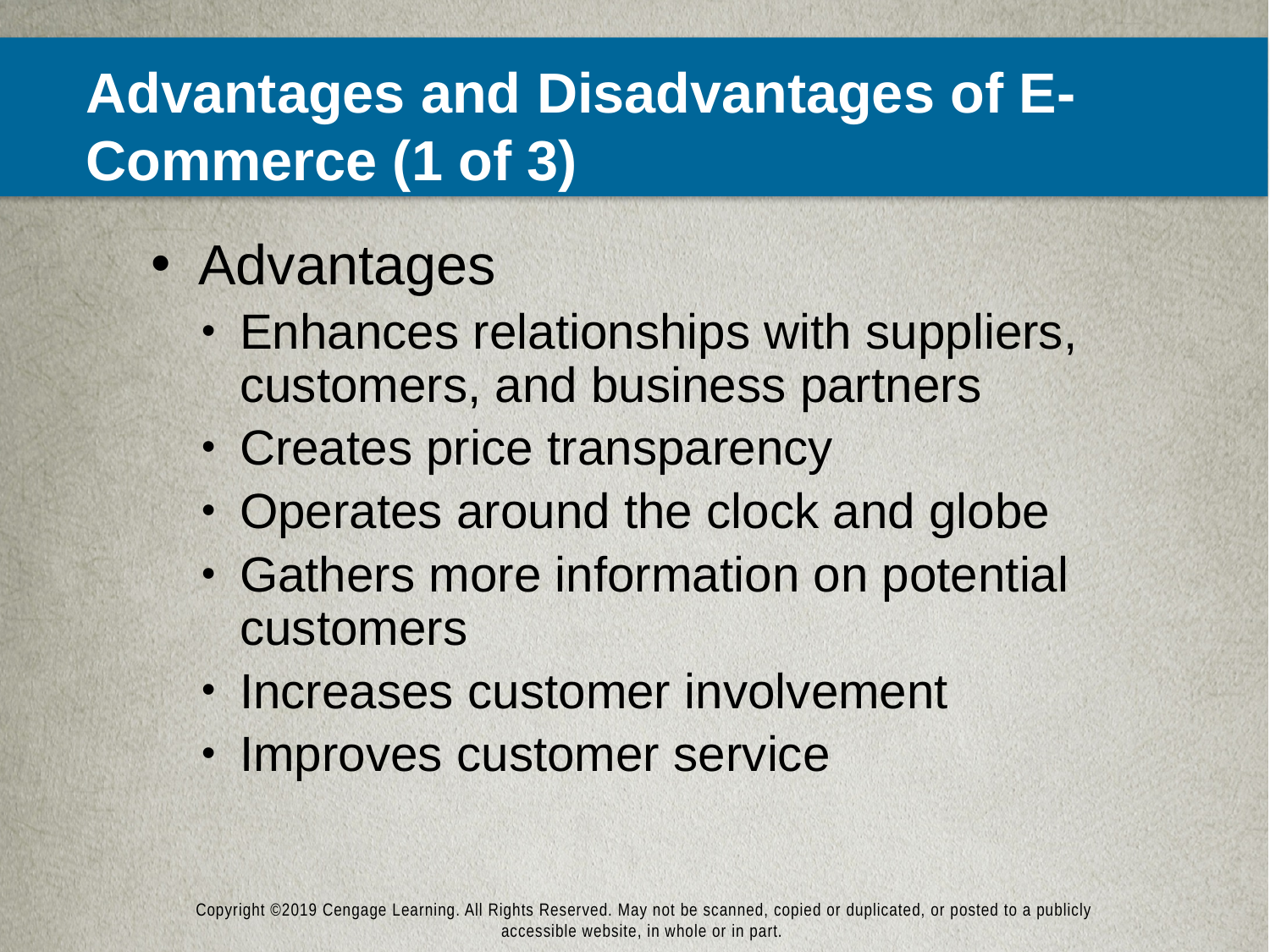

# Advantages and Disadvantages of E-Commerce (1 of 3)
Advantages
Enhances relationships with suppliers, customers, and business partners
Creates price transparency
Operates around the clock and globe
Gathers more information on potential customers
Increases customer involvement
Improves customer service